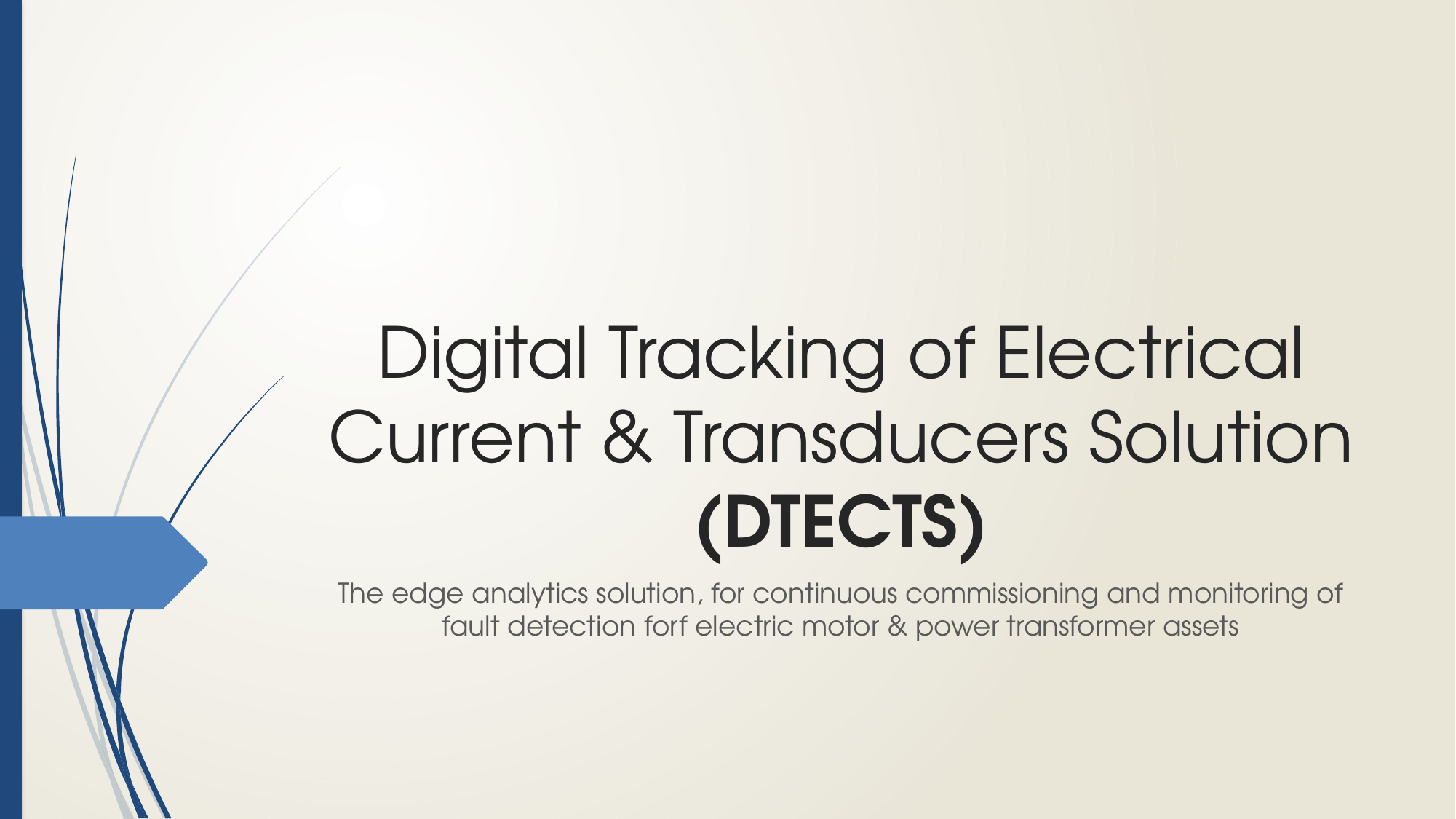

# Digital Tracking of Electrical Current & Transducers Solution (DTECTS)
The edge analytics solution, for continuous commissioning and monitoring of fault detection forf electric motor & power transformer assets